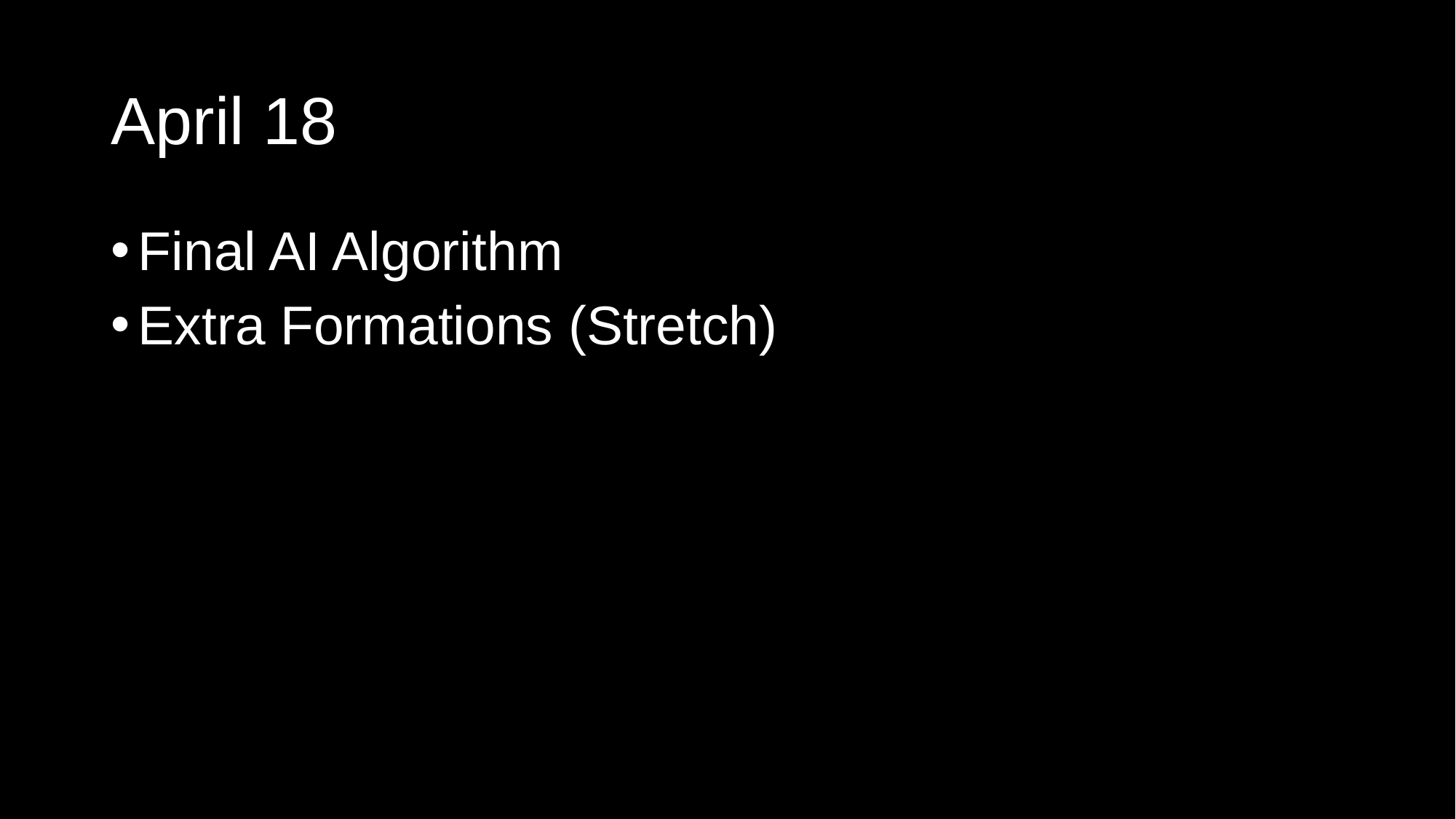

# April 18
Final AI Algorithm
Extra Formations (Stretch)